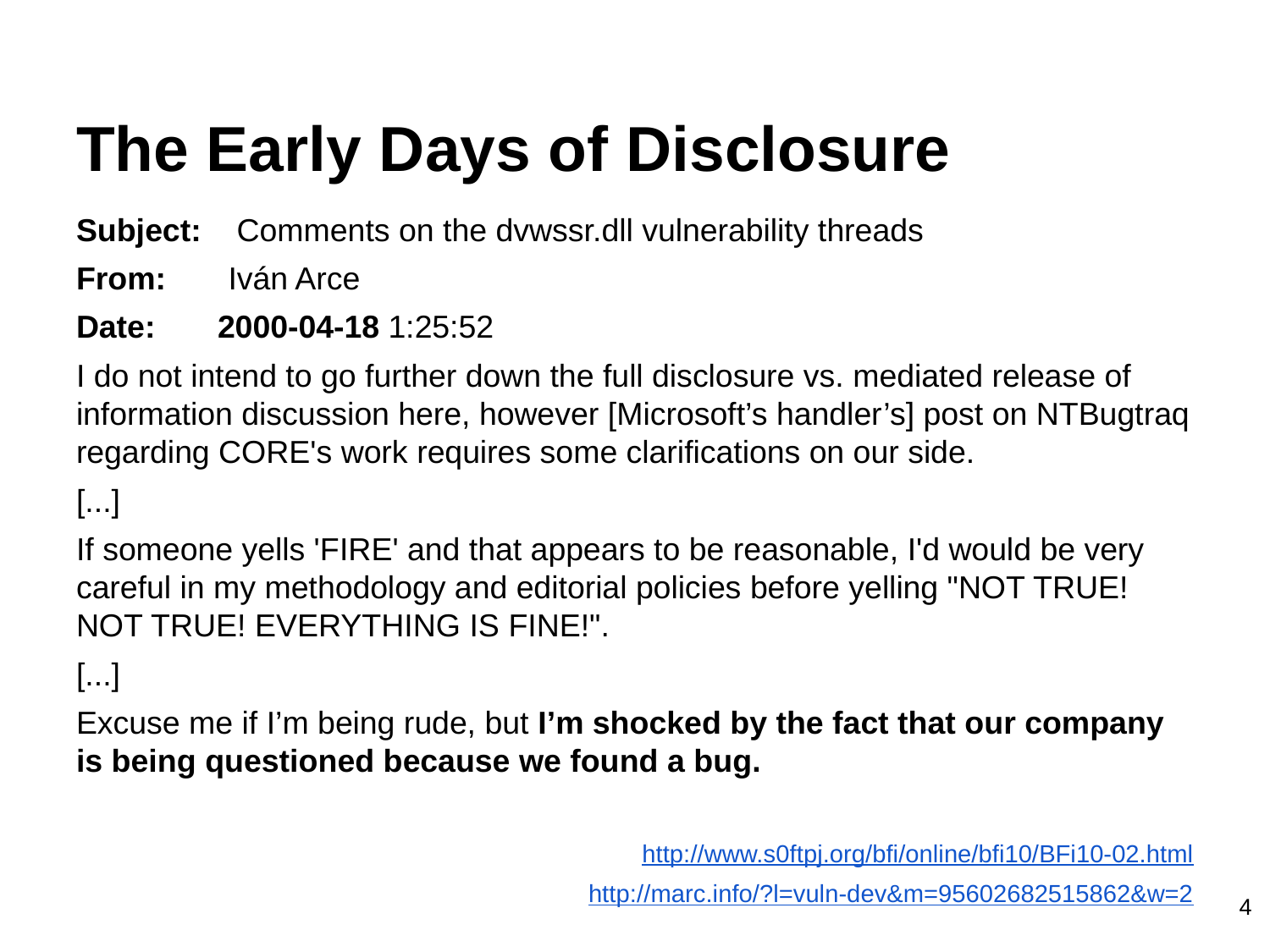

# The Early Days of Disclosure
Subject:    Comments on the dvwssr.dll vulnerability threads
From:       Iván Arce
Date:       2000-04-18 1:25:52
I do not intend to go further down the full disclosure vs. mediated release of information discussion here, however [Microsoft’s handler’s] post on NTBugtraq regarding CORE's work requires some clarifications on our side.
[...]
If someone yells 'FIRE' and that appears to be reasonable, I'd would be very careful in my methodology and editorial policies before yelling "NOT TRUE! NOT TRUE! EVERYTHING IS FINE!".
[...]
Excuse me if I’m being rude, but I’m shocked by the fact that our company is being questioned because we found a bug.

http://www.s0ftpj.org/bfi/online/bfi10/BFi10-02.html
http://marc.info/?l=vuln-dev&m=95602682515862&w=2
4